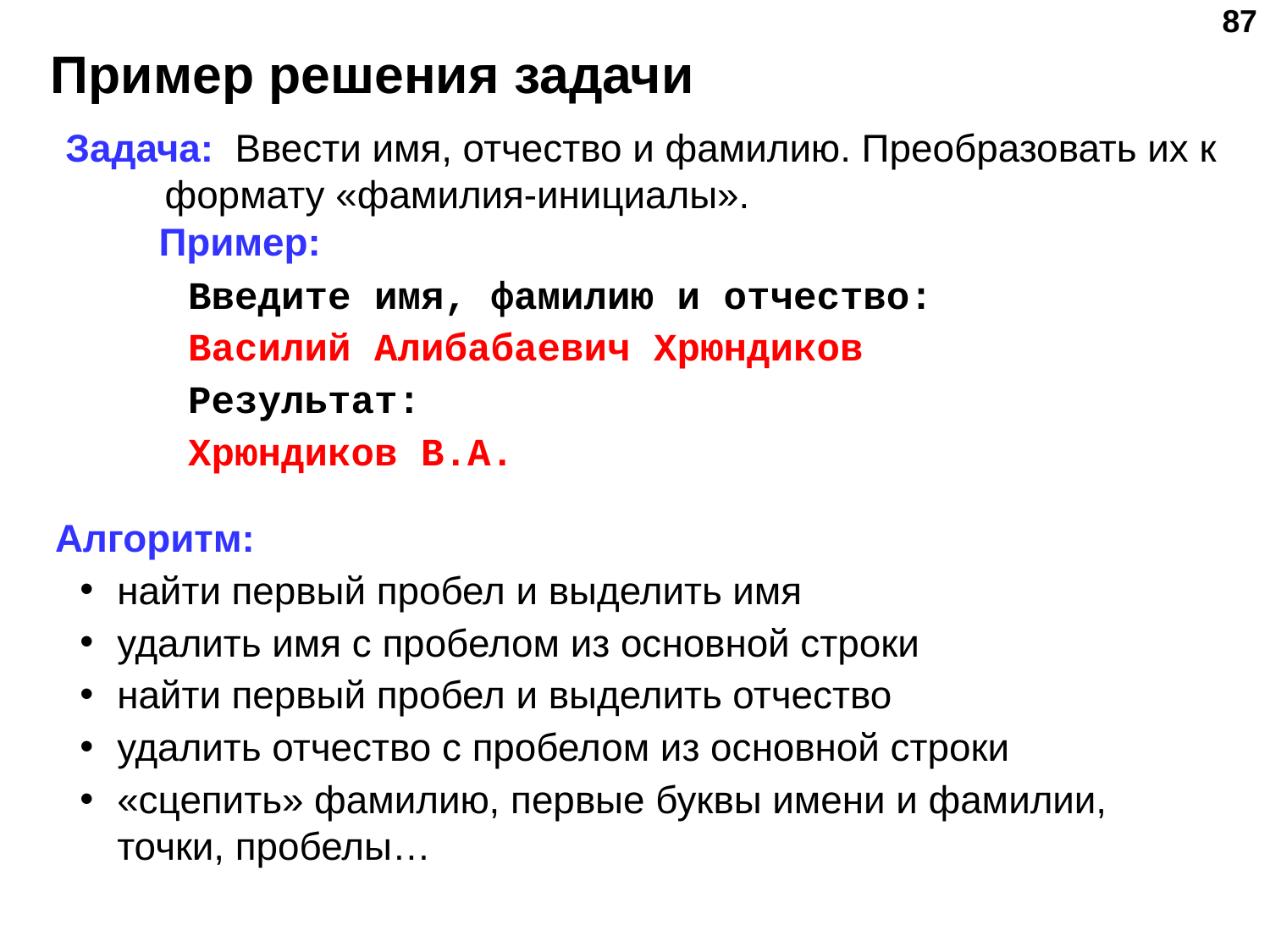

87
# Пример решения задачи
Задача:  Ввести имя, отчество и фамилию. Преобразовать их к формату «фамилия-инициалы».
    Пример:
	 Введите имя, фамилию и отчество:
	 Василий Алибабаевич Хрюндиков
	 Результат:
	 Хрюндиков В.А.
Алгоритм:
найти первый пробел и выделить имя
удалить имя с пробелом из основной строки
найти первый пробел и выделить отчество
удалить отчество с пробелом из основной строки
«сцепить» фамилию, первые буквы имени и фамилии, точки, пробелы…